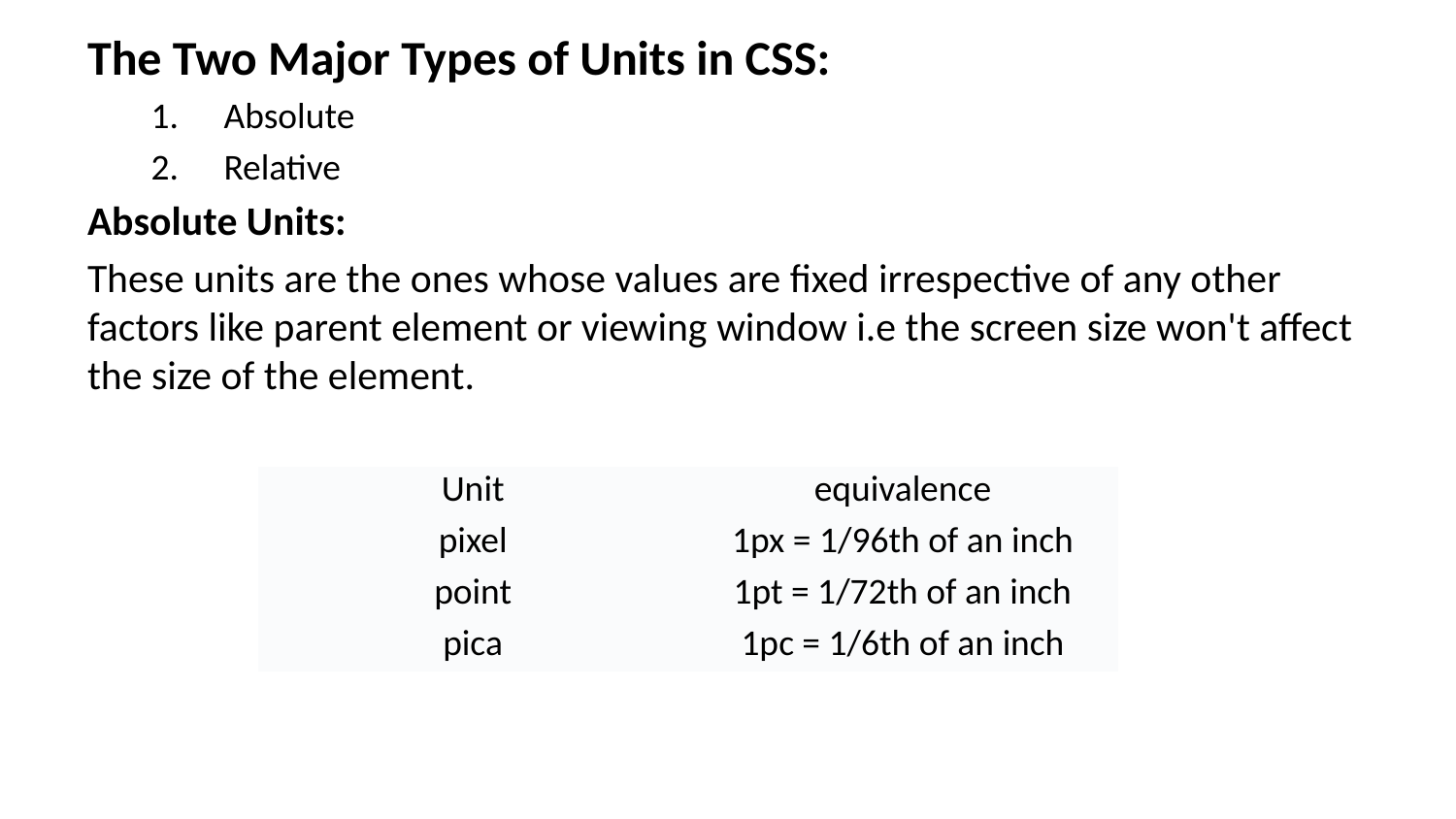

The Two Major Types of Units in CSS:
Absolute
Relative
Absolute Units:
These units are the ones whose values are fixed irrespective of any other factors like parent element or viewing window i.e the screen size won't affect the size of the element.

| Unit | equivalence |
| --- | --- |
| pixel | 1px = 1/96th of an inch |
| point | 1pt = 1/72th of an inch |
| pica | 1pc = 1/6th of an inch |